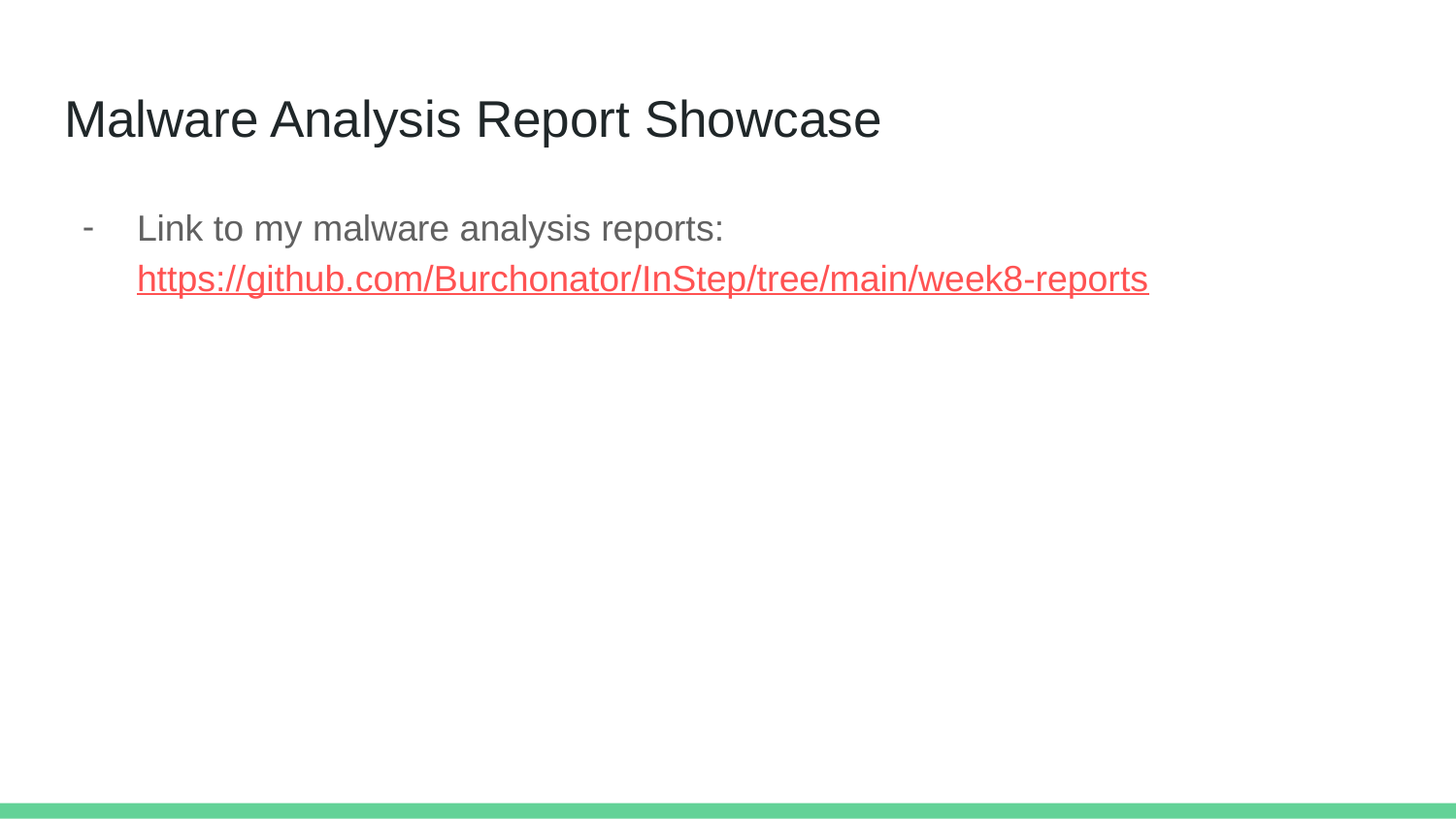

# Malware Analysis Report Showcase
Link to my malware analysis reports: https://github.com/Burchonator/InStep/tree/main/week8-reports